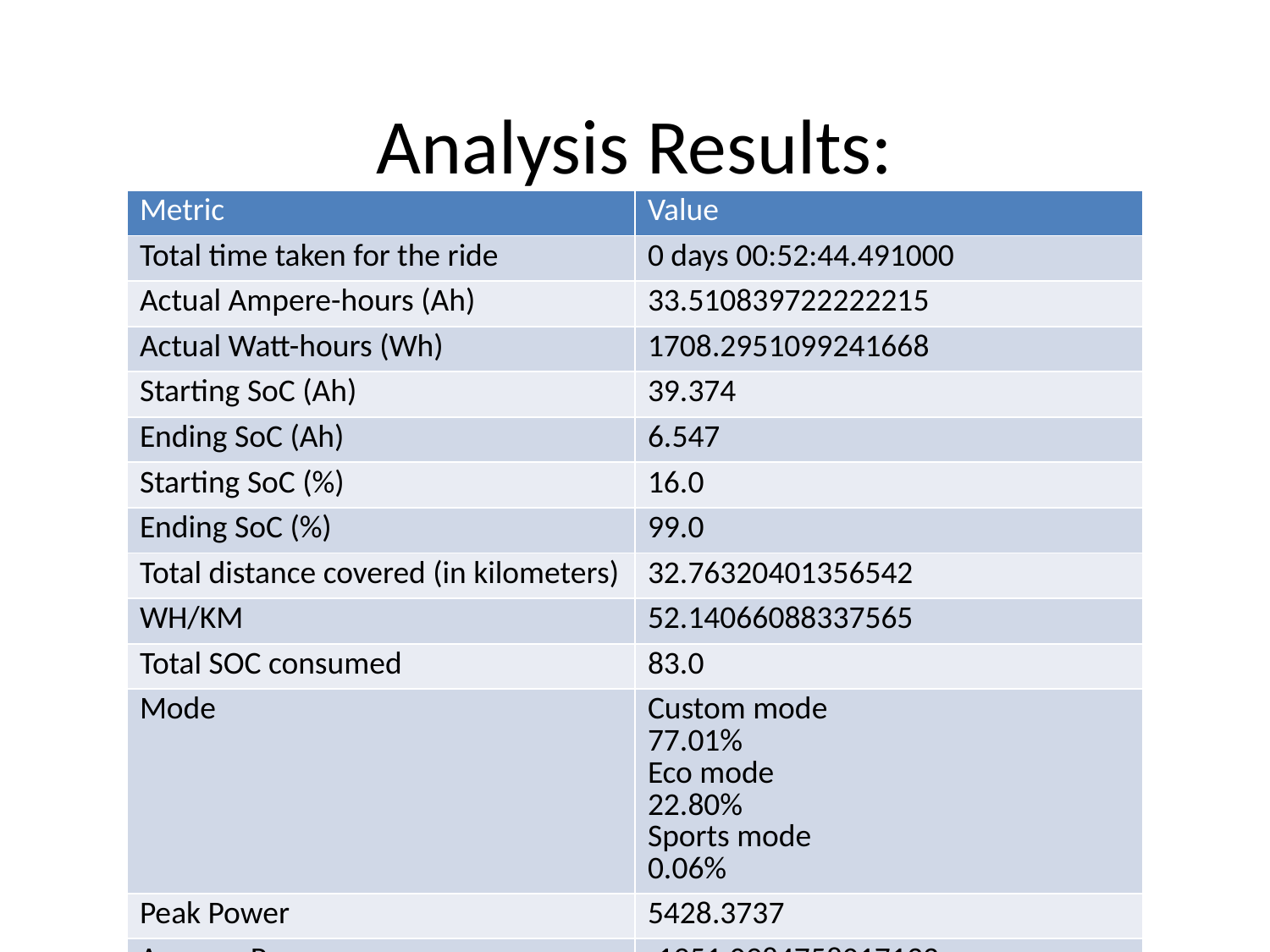

# Analysis Results:
| Metric | Value |
| --- | --- |
| Total time taken for the ride | 0 days 00:52:44.491000 |
| Actual Ampere-hours (Ah) | 33.510839722222215 |
| Actual Watt-hours (Wh) | 1708.2951099241668 |
| Starting SoC (Ah) | 39.374 |
| Ending SoC (Ah) | 6.547 |
| Starting SoC (%) | 16.0 |
| Ending SoC (%) | 99.0 |
| Total distance covered (in kilometers) | 32.76320401356542 |
| WH/KM | 52.14066088337565 |
| Total SOC consumed | 83.0 |
| Mode | Custom mode 77.01% Eco mode 22.80% Sports mode 0.06% |
| Peak Power | 5428.3737 |
| Average Power | -1951.0984758017132 |